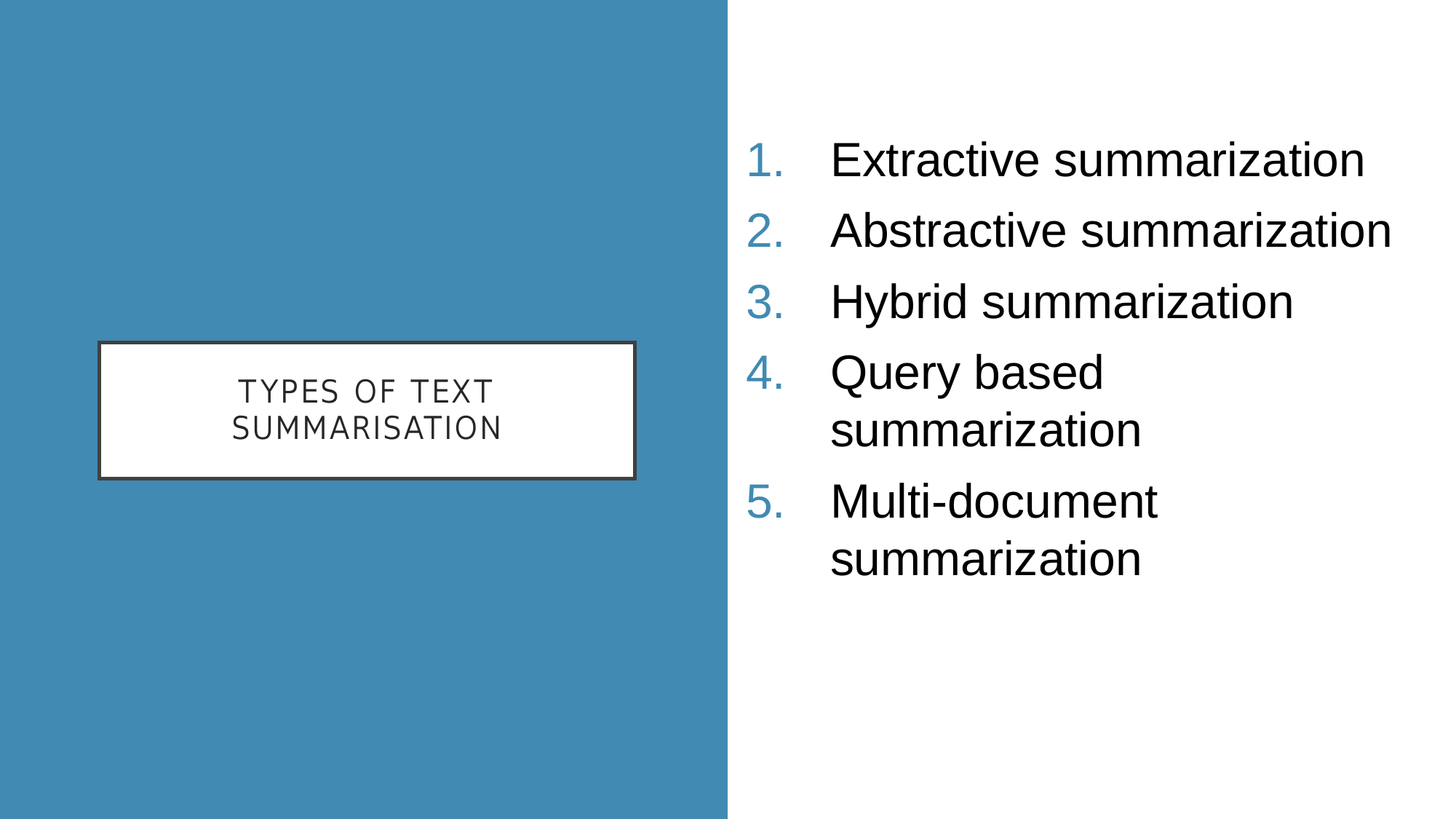

Extractive summarization
Abstractive summarization
Hybrid summarization
Query based summarization
Multi-document summarization
# TYPES OF TEXT SUMMARISATION